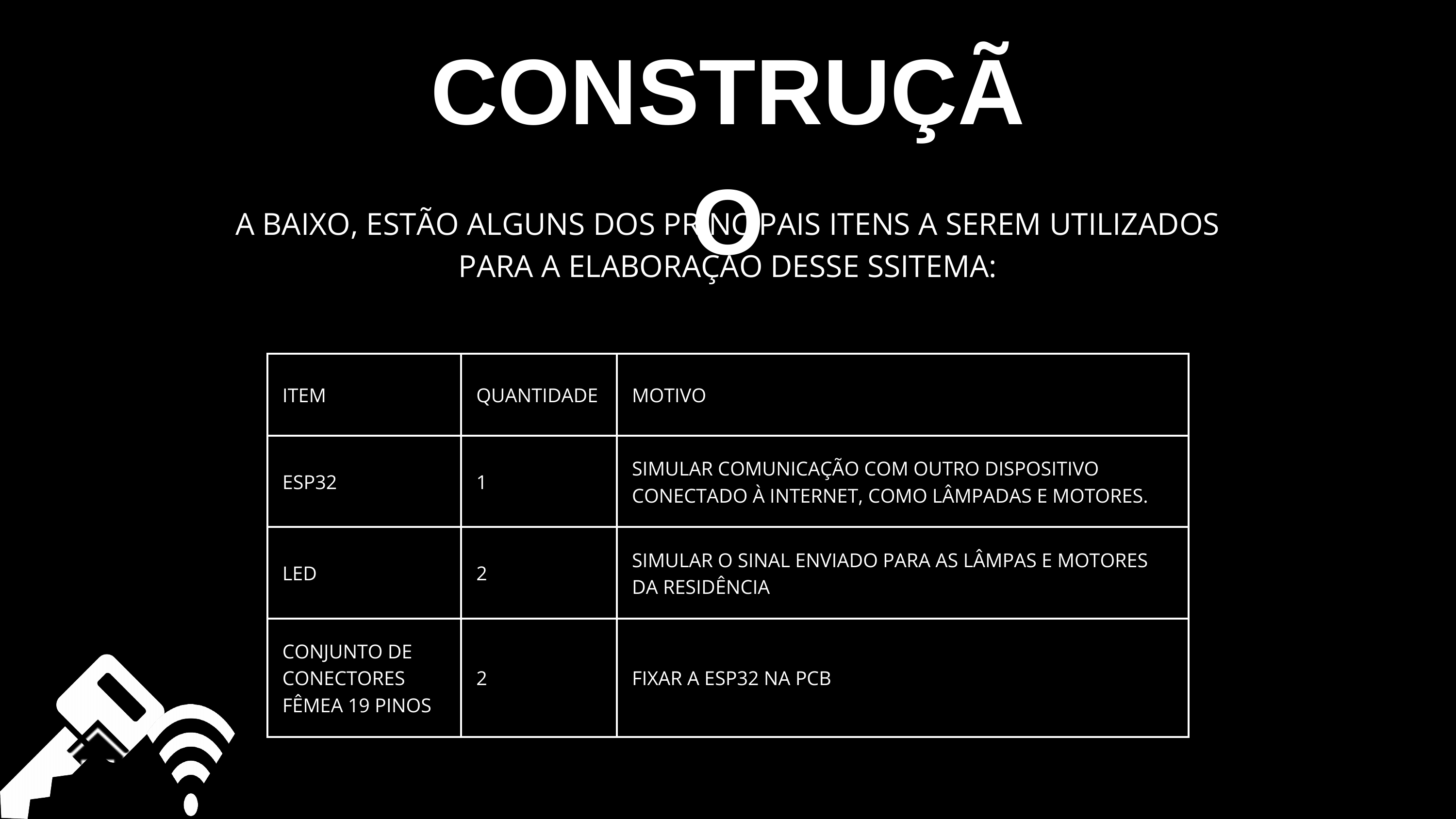

CONSTRUÇÃO
A BAIXO, ESTÃO ALGUNS DOS PRINCIPAIS ITENS A SEREM UTILIZADOS
PARA A ELABORAÇÃO DESSE SSITEMA:
| ITEM | QUANTIDADE | MOTIVO |
| --- | --- | --- |
| ESP32 | 1 | SIMULAR COMUNICAÇÃO COM OUTRO DISPOSITIVO CONECTADO À INTERNET, COMO LÂMPADAS E MOTORES. |
| LED | 2 | SIMULAR O SINAL ENVIADO PARA AS LÂMPAS E MOTORES DA RESIDÊNCIA |
| CONJUNTO DE CONECTORES FÊMEA 19 PINOS | 2 | FIXAR A ESP32 NA PCB |